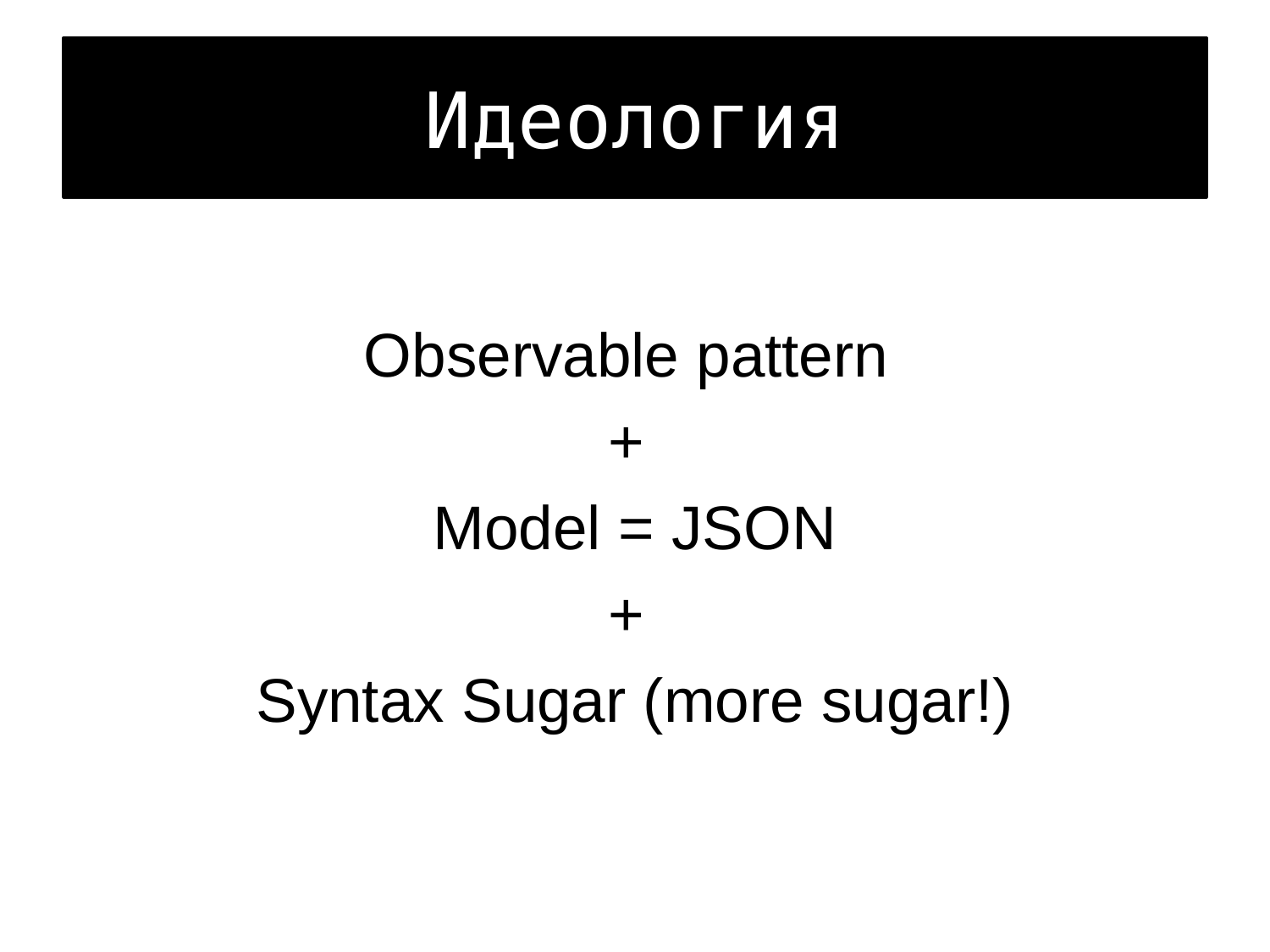

# Идеология

Observable pattern
+
Model = JSON
+
Syntax Sugar (more sugar!)